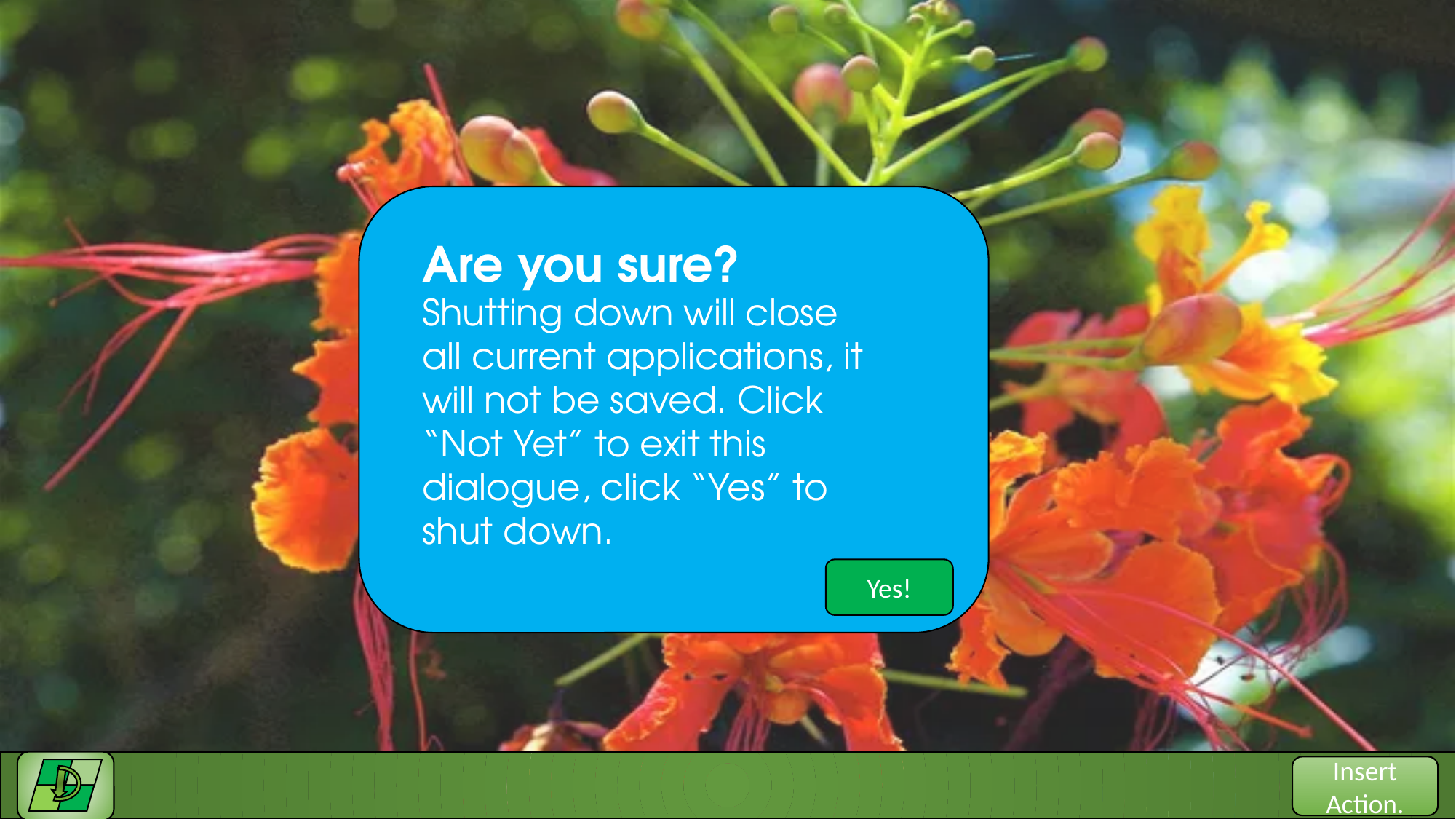

Are you sure?
Shutting down will close all current applications, it will not be saved. Click “Not Yet” to exit this dialogue, click “Yes” to shut down.
Yes!

Insert Action.